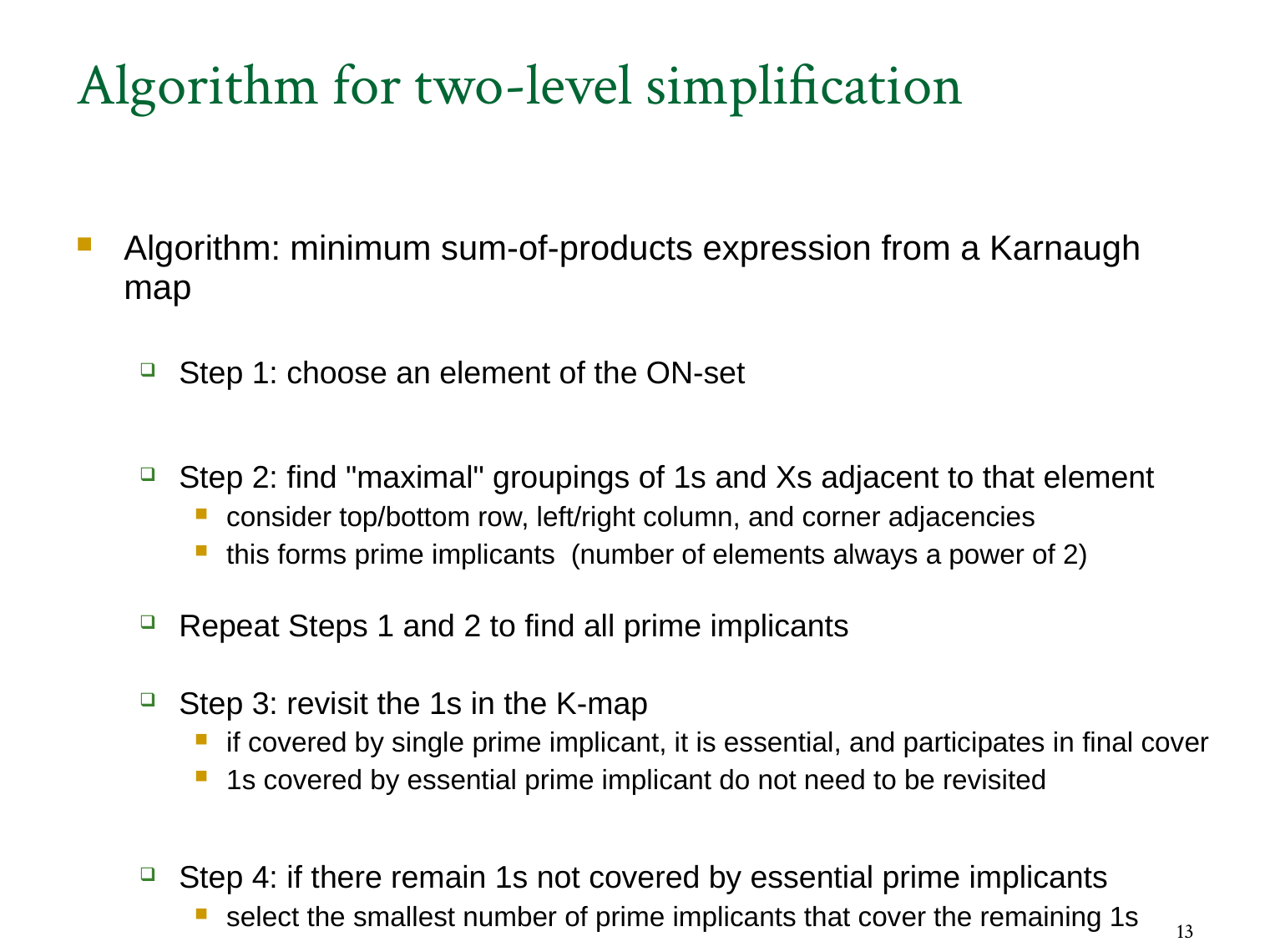

# Algorithm for two-level simplification
Algorithm: minimum sum-of-products expression from a Karnaugh map
Step 1: choose an element of the ON-set

Step 2: find "maximal" groupings of 1s and Xs adjacent to that element
consider top/bottom row, left/right column, and corner adjacencies
this forms prime implicants  (number of elements always a power of 2)
Repeat Steps 1 and 2 to find all prime implicants
Step 3: revisit the 1s in the K-map
if covered by single prime implicant, it is essential, and participates in final cover
1s covered by essential prime implicant do not need to be revisited

Step 4: if there remain 1s not covered by essential prime implicants
select the smallest number of prime implicants that cover the remaining 1s
13